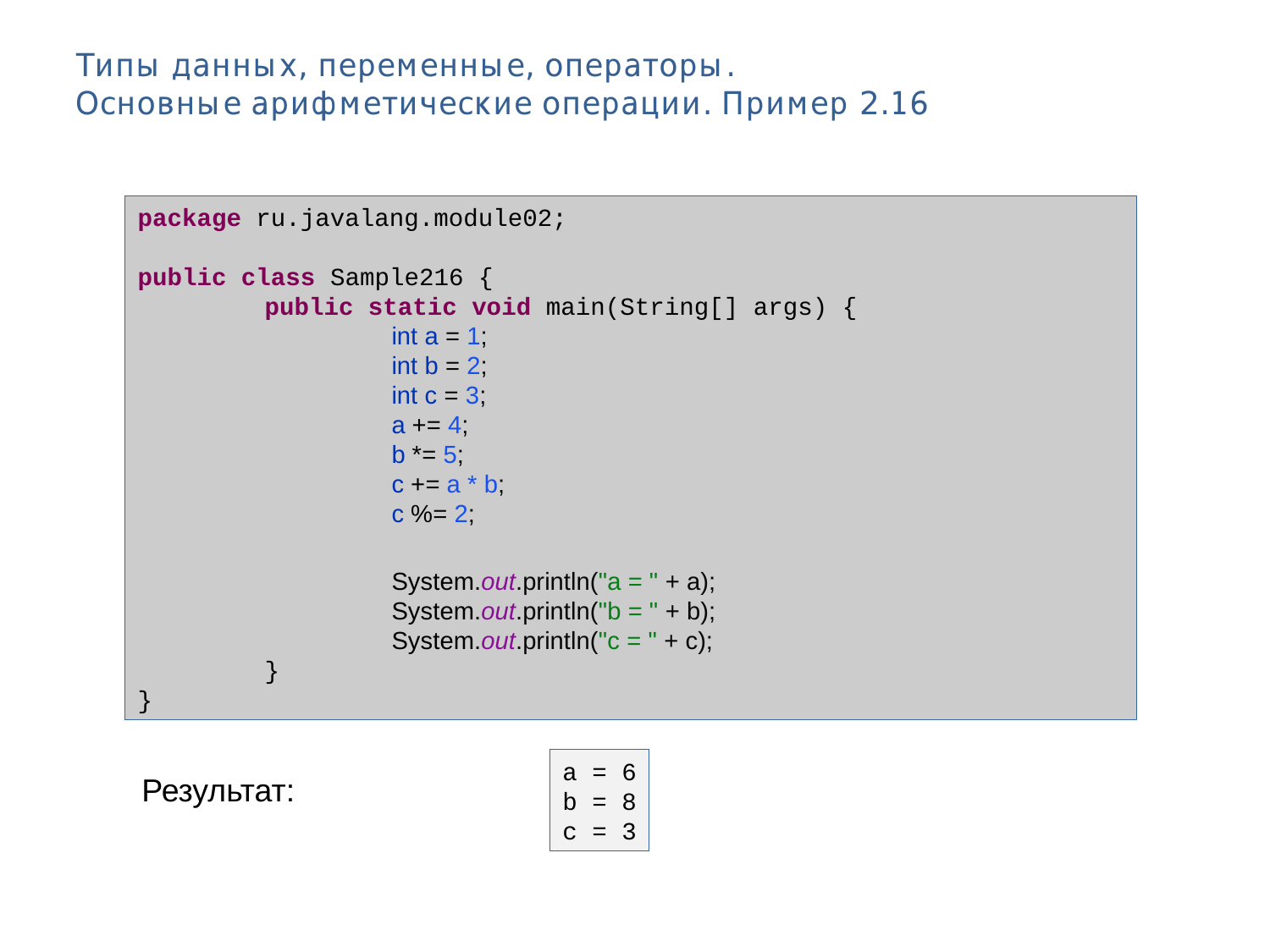

Типы данных, переменные, операторы.
Основные арифметические операции. Пример 2.16
package ru.javalang.module02;

public class Sample216 {
	public static void main(String[] args) {
		int a = 1;
		int b = 2;
		int c = 3;
		a += 4;
		b *= 5;
		c += a * b;
		c %= 2;
		System.out.println("a = " + a);
		System.out.println("b = " + b);
		System.out.println("c = " + c);
	}
}
a = 6
b = 8
c = 3
Результат: